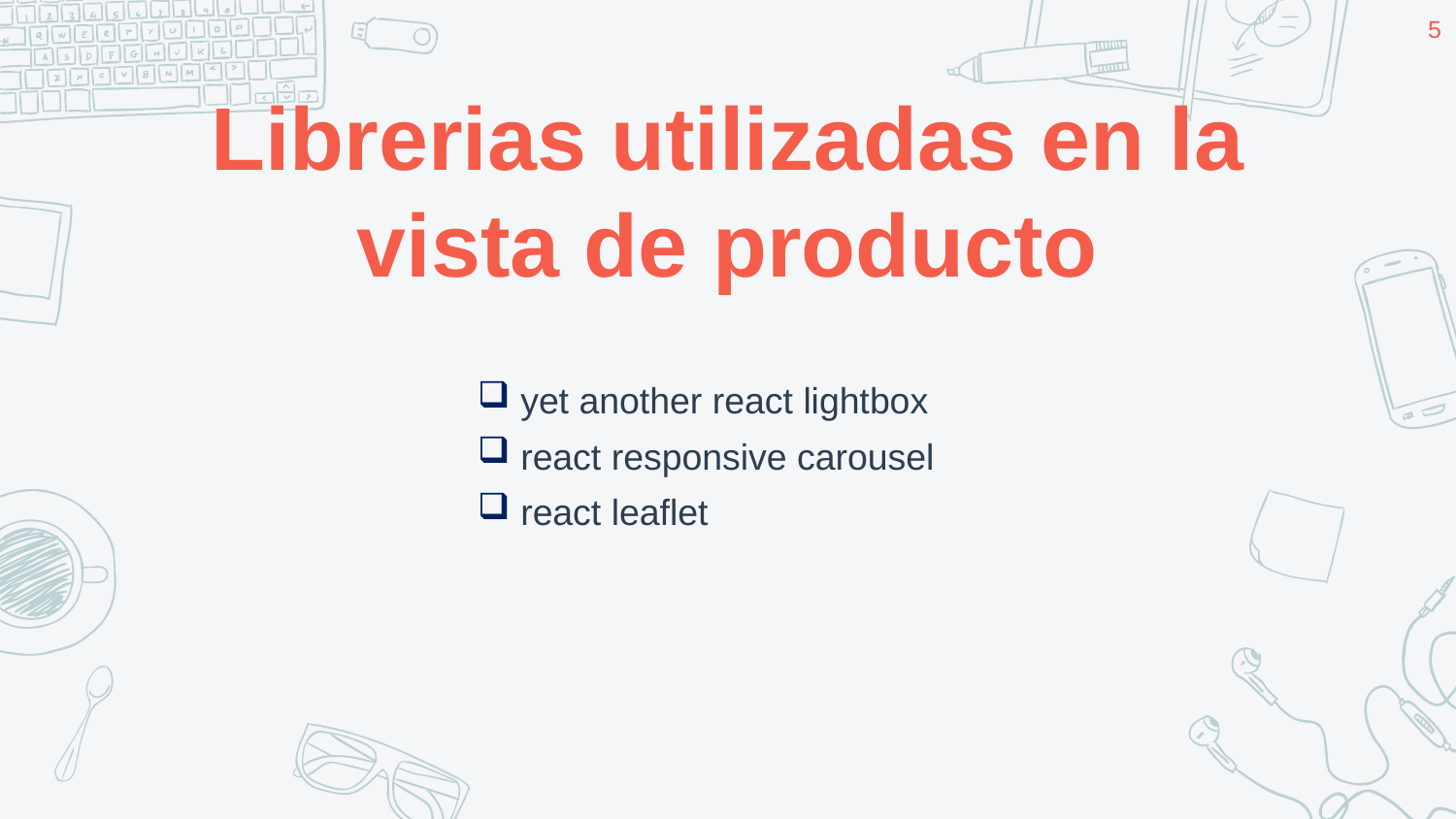

5
# Librerias utilizadas en la vista de producto
 yet another react lightbox
 react responsive carousel
 react leaflet